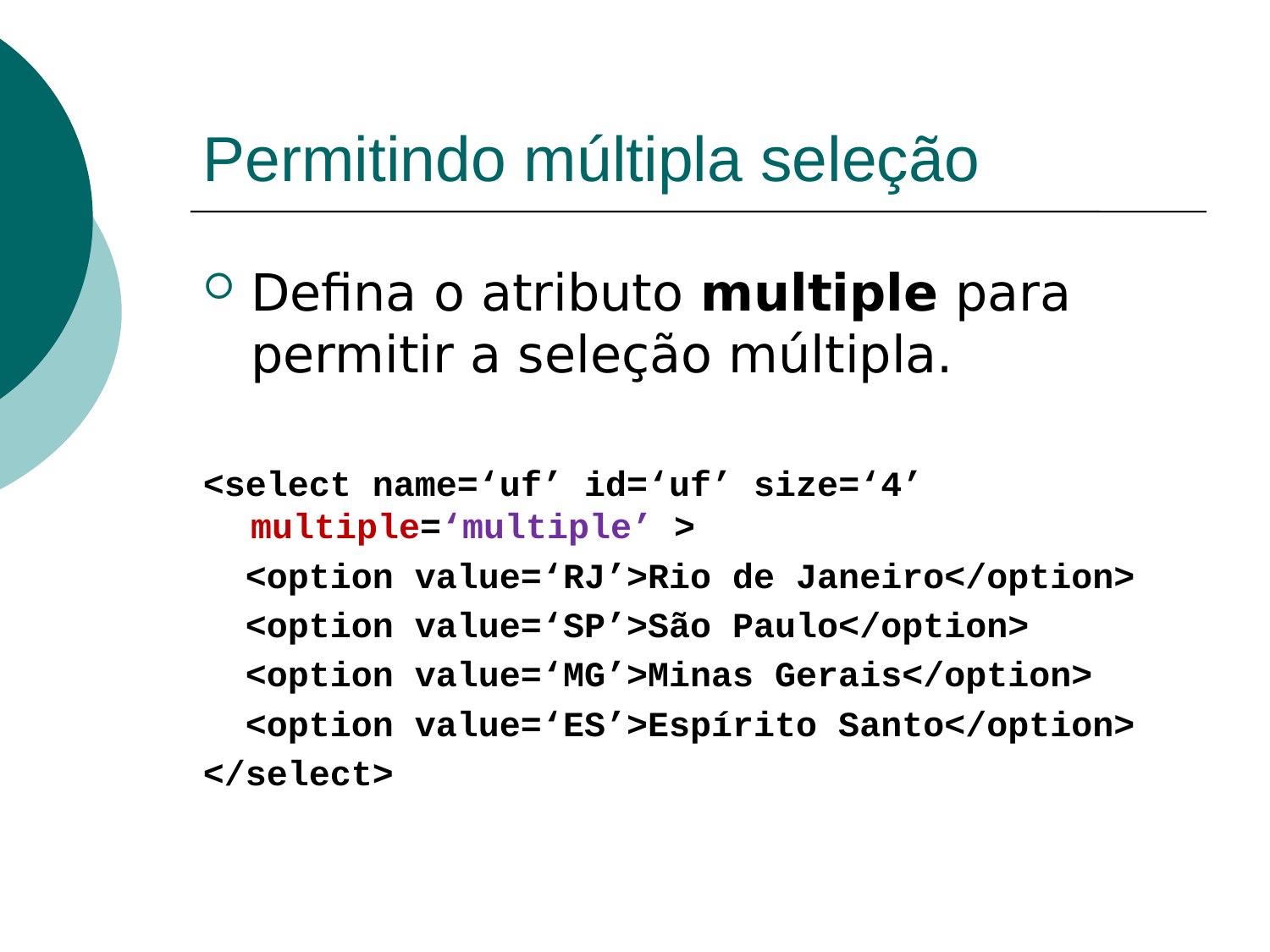

# Permitindo múltipla seleção
Defina o atributo multiple para permitir a seleção múltipla.

<select name=‘uf’ id=‘uf’ size=‘4’ multiple=‘multiple’ >
  <option value=‘RJ’>Rio de Janeiro</option>
  <option value=‘SP’>São Paulo</option>
  <option value=‘MG’>Minas Gerais</option>
  <option value=‘ES’>Espírito Santo</option>
</select>